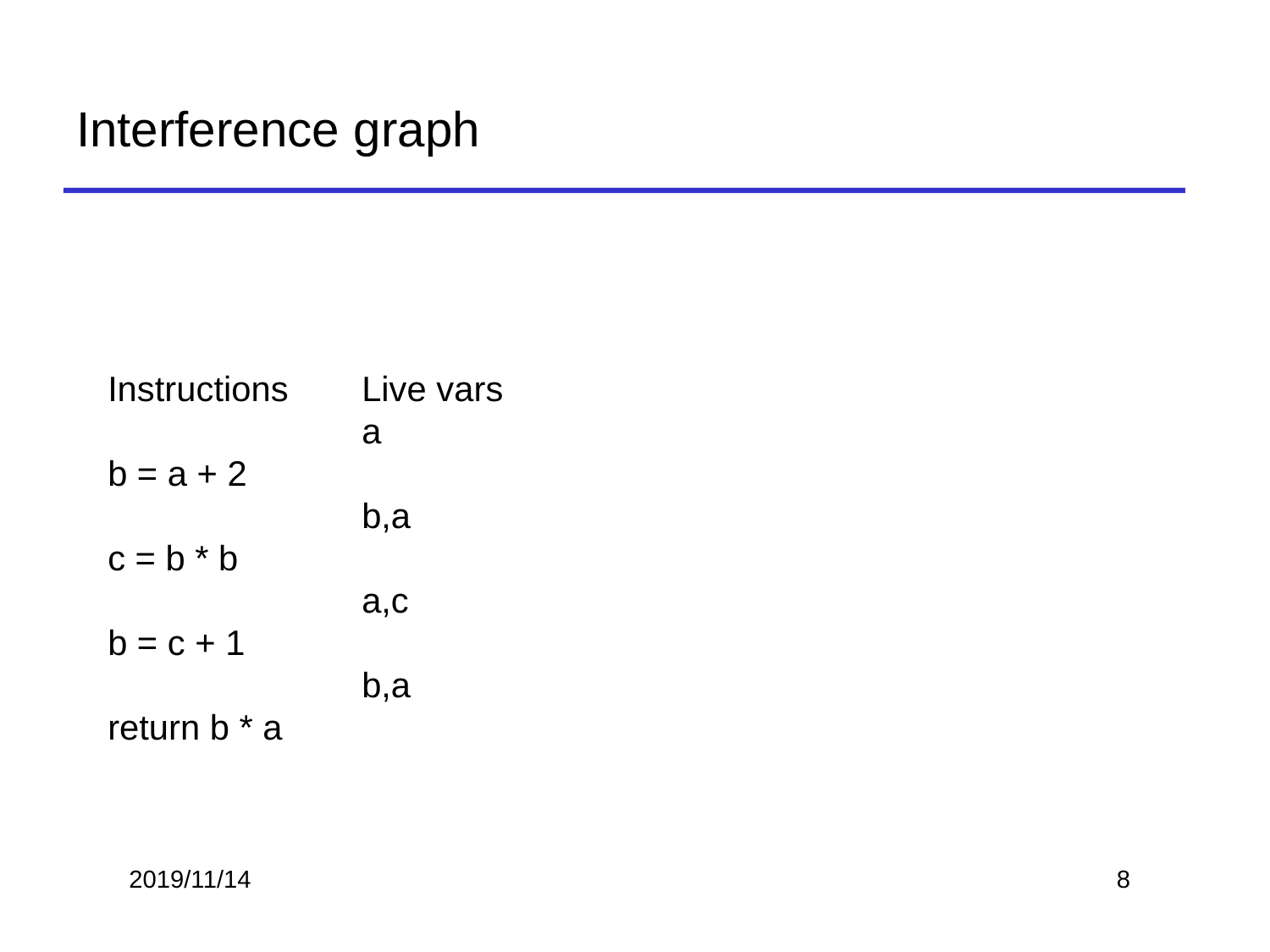

# Interference graph

Instructions	Live vars
		a
b = a + 2
		b,a
c = b * b
		a,c
b = c + 1
		b,a
return b * a
2019/11/14
8